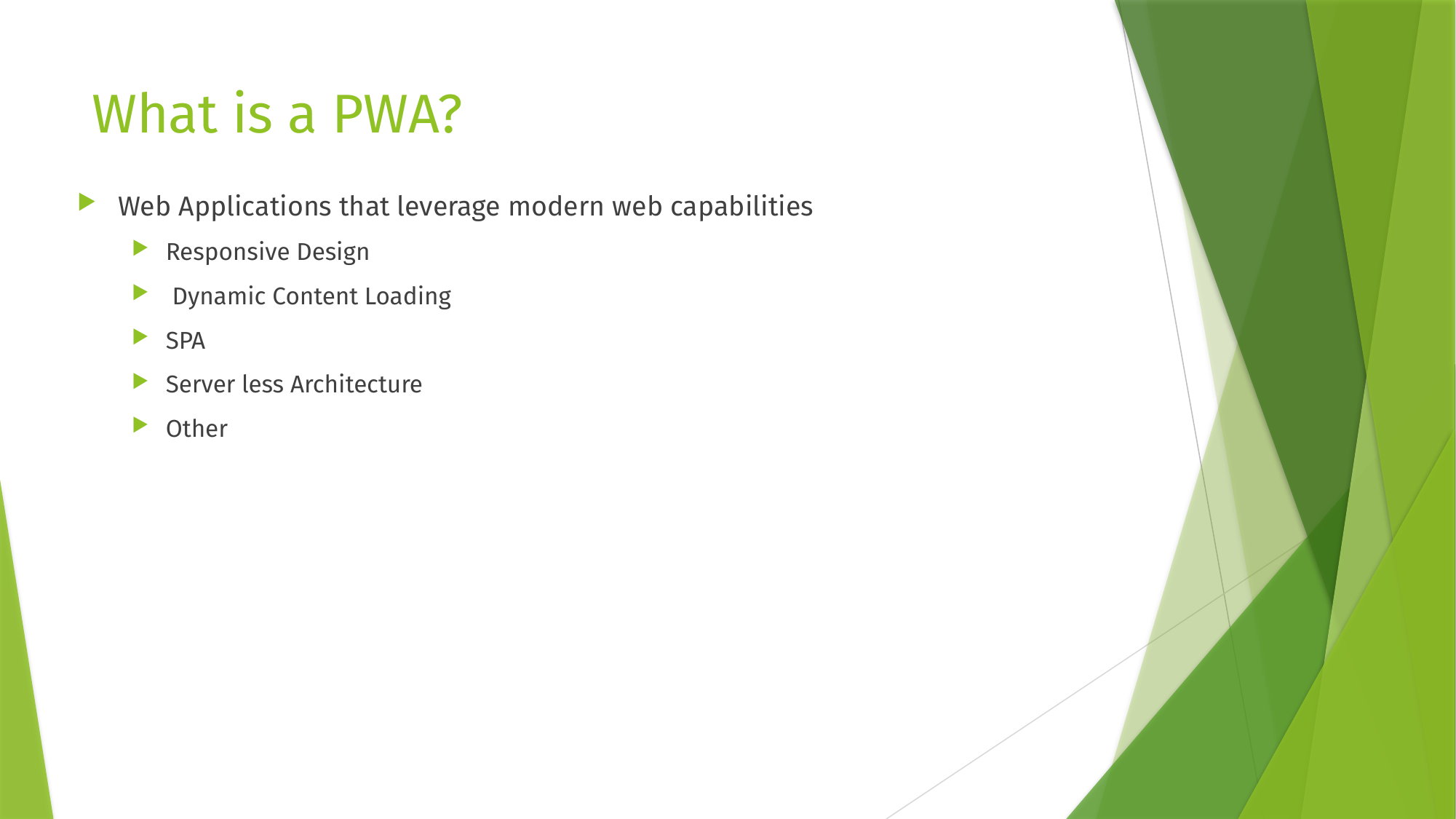

# What is a PWA?
Web Applications that leverage modern web capabilities
Responsive Design
 Dynamic Content Loading
SPA
Server less Architecture
Other